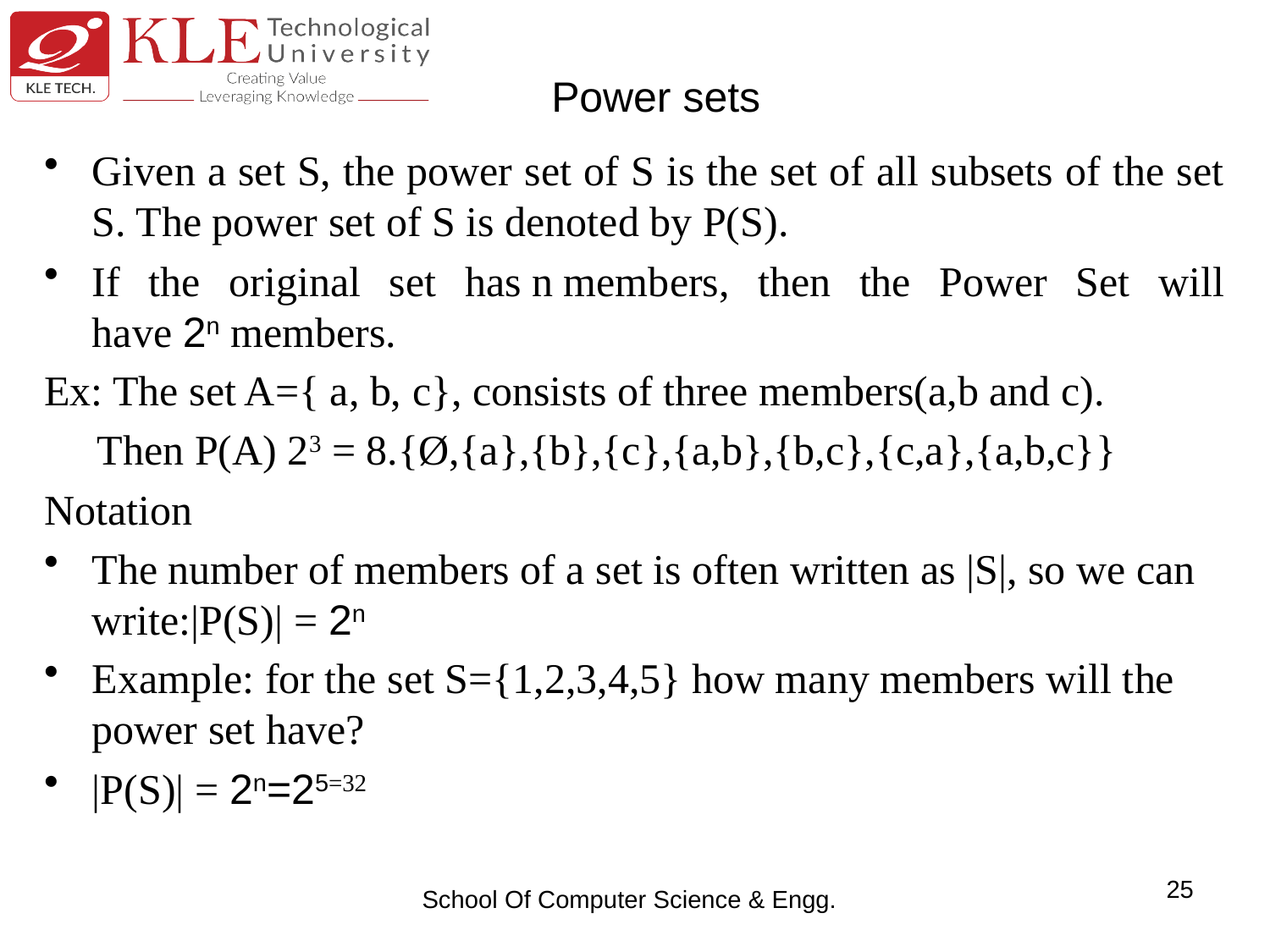

# Power sets
Given a set S, the power set of S is the set of all subsets of the set S. The power set of S is denoted by P(S).
If the original set has n members, then the Power Set will have 2n members.
Ex: The set A={ a, b, c}, consists of three members(a,b and c).
     Then P(A) 23 = 8.{Ø,{a},{b},{c},{a,b},{b,c},{c,a},{a,b,c}}
Notation
The number of members of a set is often written as |S|, so we can write:|P(S)| = 2n
Example: for the set S={1,2,3,4,5} how many members will the power set have?
|P(S)| = 2n=25=32

25